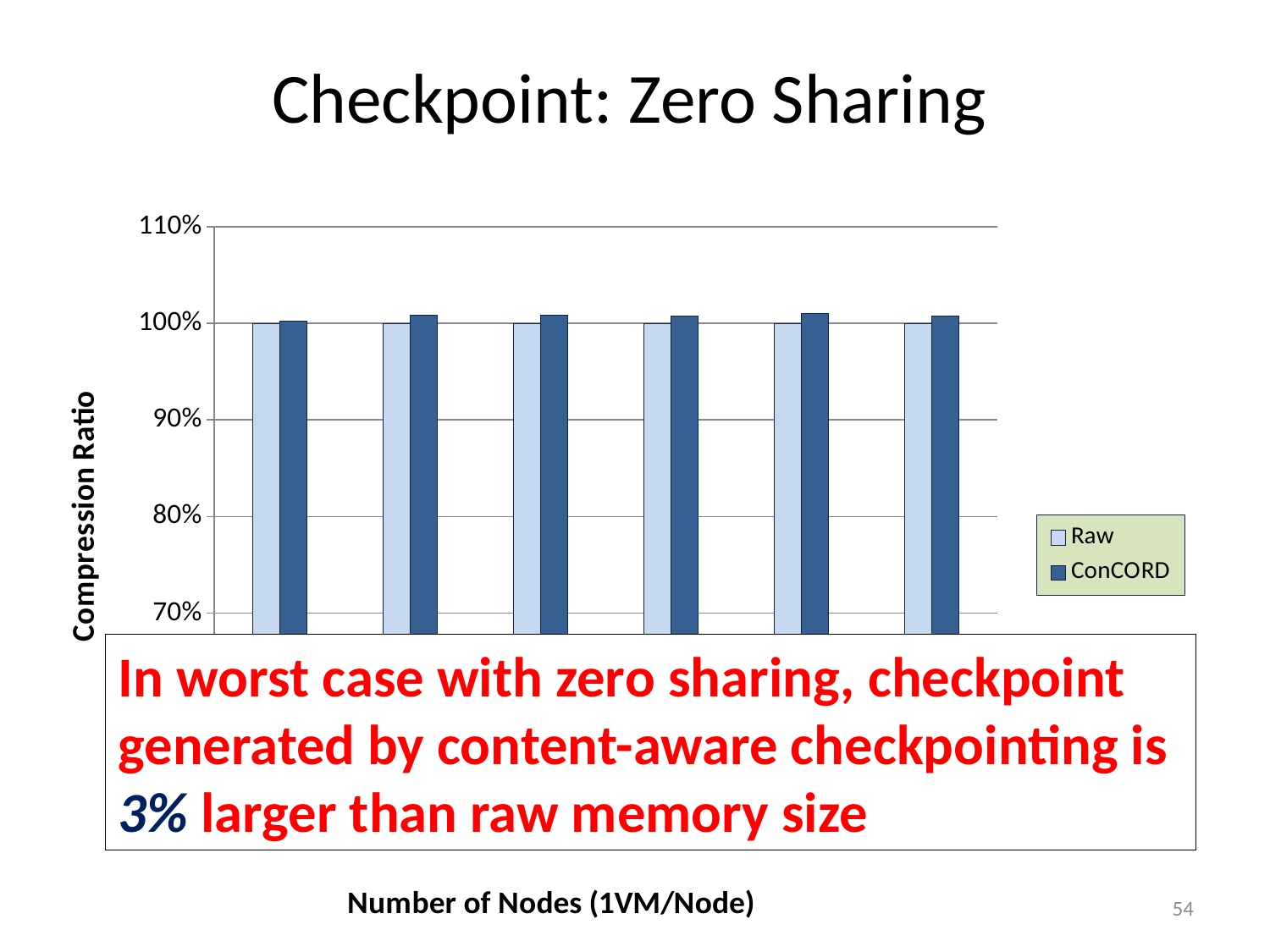

Checkpoint: Zero Sharing

### Chart

| Category | Raw | ConCORD |
|---|---|---|
| 1 | 1.0 | 1.0022776552264199 |
| 2 | 1.0 | 1.0081345079870139 |
| 4 | 1.0 | 1.008357616327397 |
| 8 | 1.0 | 1.0071605415617149 |
| 12 | 1.0 | 1.0099147956626242 |
| 16 | 1.0 | 1.007845626571018 |
In worst case with zero sharing, checkpoint generated by content-aware checkpointing is 3% larger than raw memory size
54